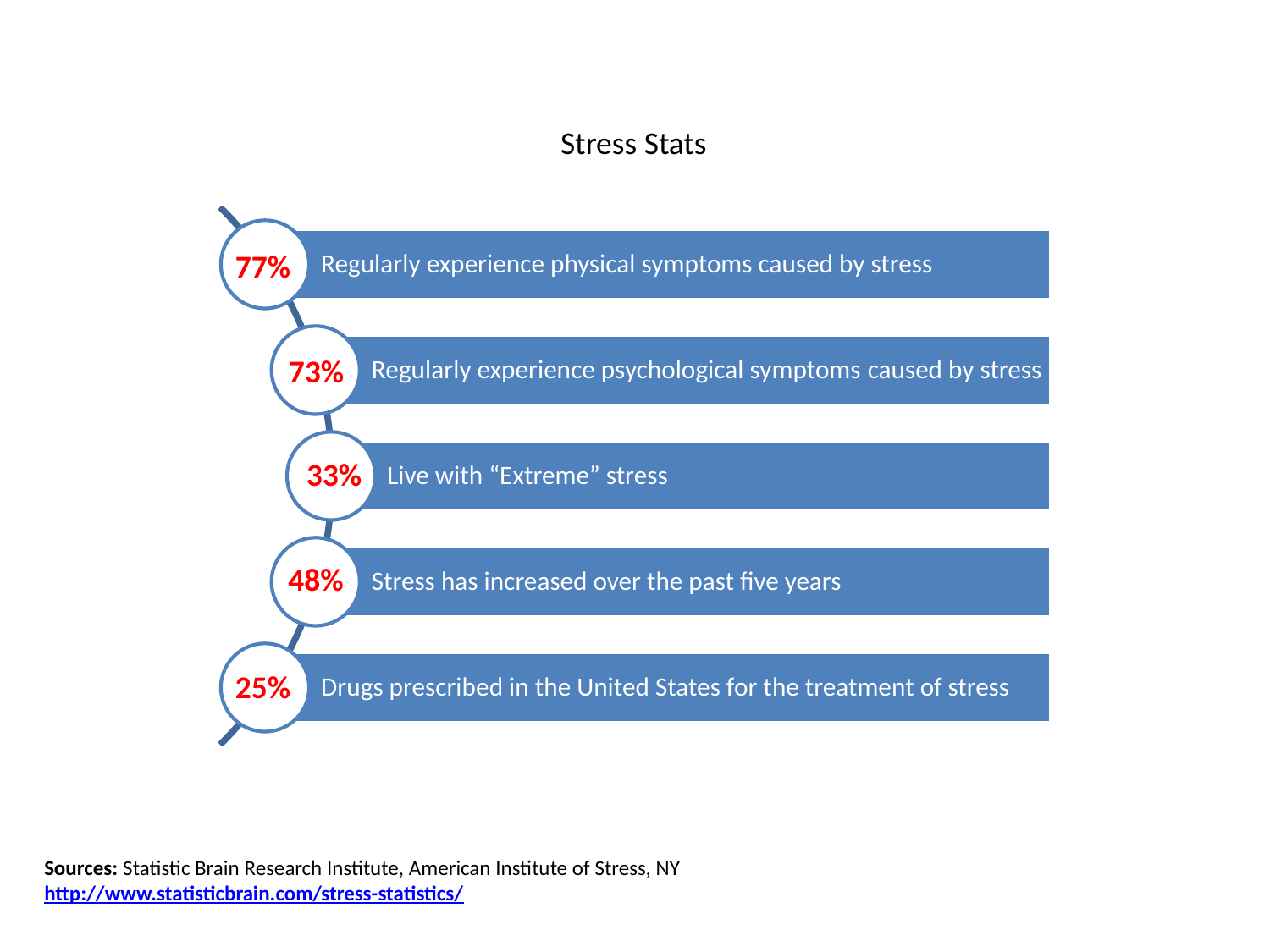

Stress Stats
Regularly experience physical symptoms caused by stress
Regularly experience psychological symptoms caused by stress
Live with “Extreme” stress
Stress has increased over the past five years
Drugs prescribed in the United States for the treatment of stress
77%
73%
33%
48%
25%
Sources: Statistic Brain Research Institute, American Institute of Stress, NY
http://www.statisticbrain.com/stress-statistics/